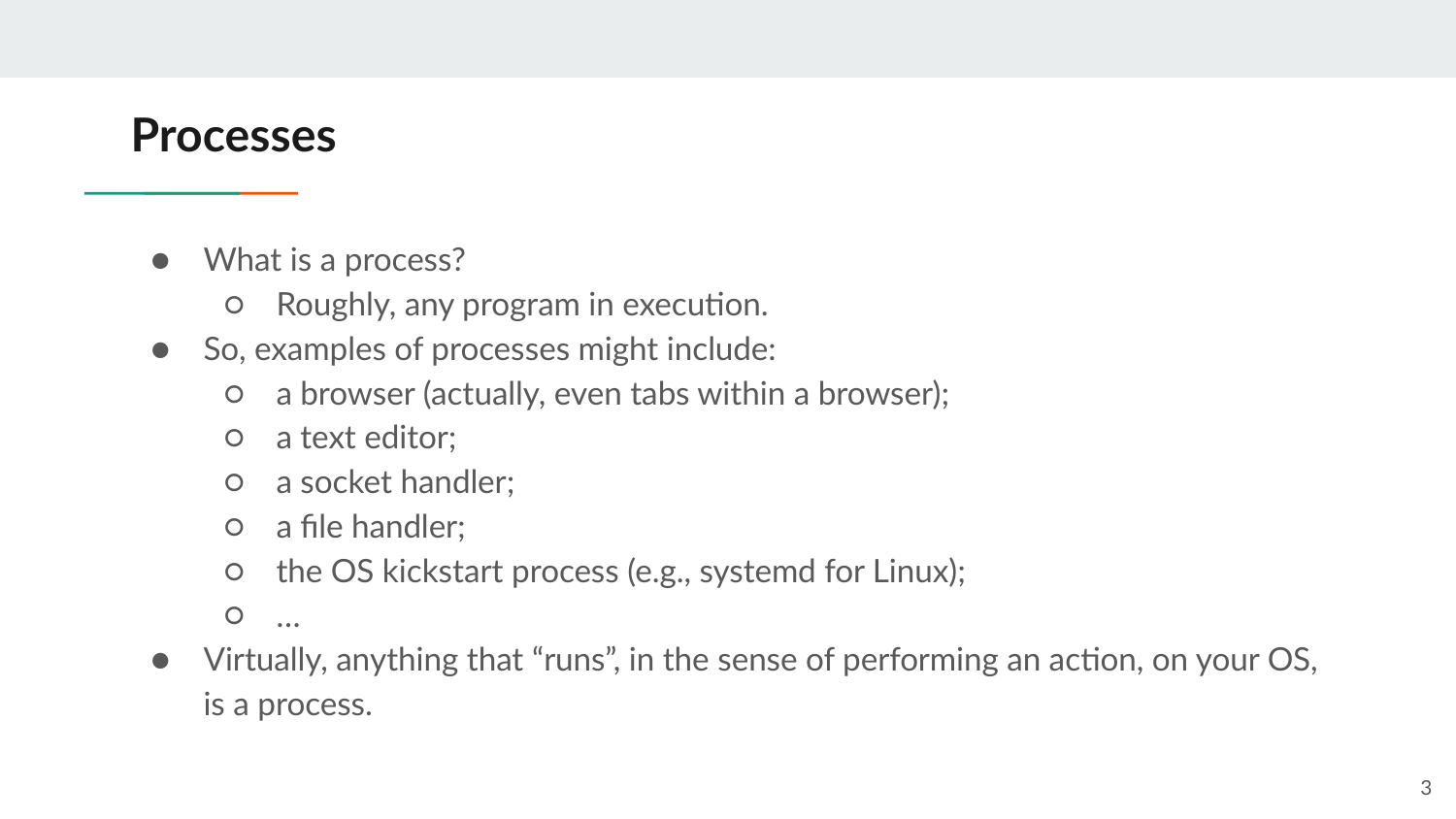

# Processes
What is a process?
Roughly, any program in execution.
So, examples of processes might include:
a browser (actually, even tabs within a browser);
a text editor;
a socket handler;
a file handler;
the OS kickstart process (e.g., systemd for Linux);
…
Virtually, anything that “runs”, in the sense of performing an action, on your OS, is a process.
3